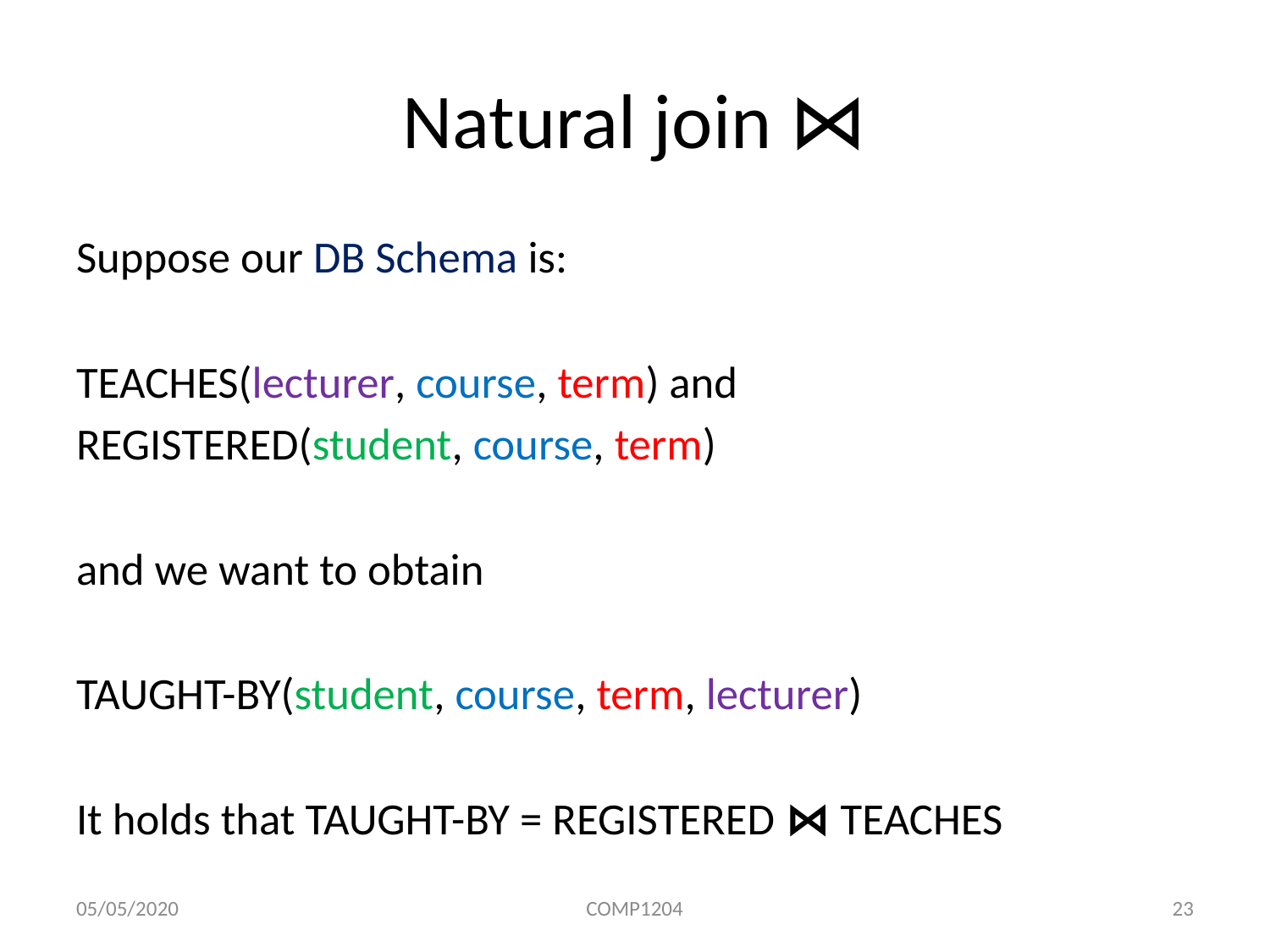

# Natural join ⋈
Suppose our DB Schema is:

TEACHES(lecturer, course, term) and
REGISTERED(student, course, term)

and we want to obtain

TAUGHT-BY(student, course, term, lecturer)

It holds that TAUGHT-BY = REGISTERED ⋈ TEACHES

05/05/2020
COMP1204
23